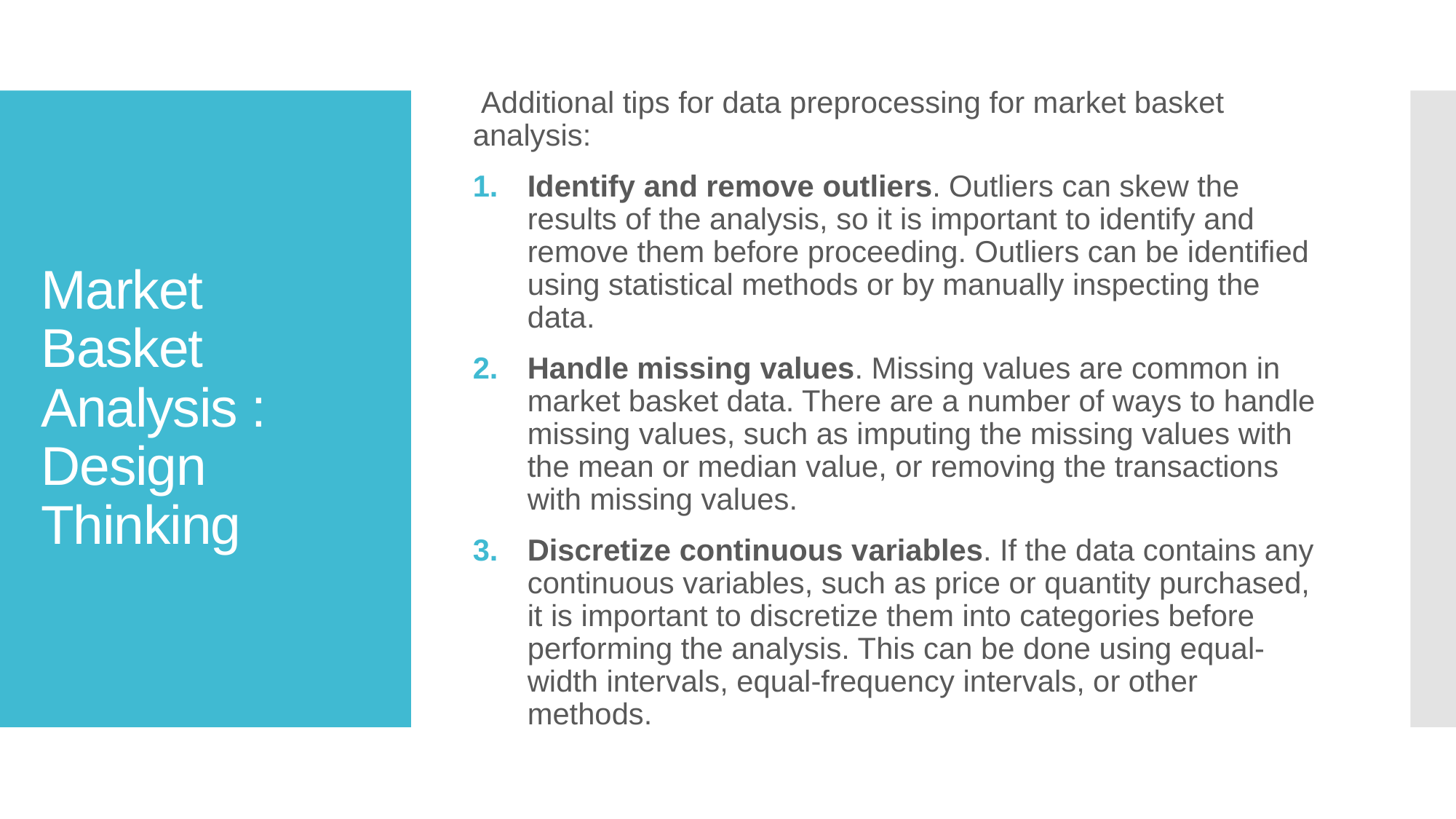

Additional tips for data preprocessing for market basket analysis:
Identify and remove outliers. Outliers can skew the results of the analysis, so it is important to identify and remove them before proceeding. Outliers can be identified using statistical methods or by manually inspecting the data.
Handle missing values. Missing values are common in market basket data. There are a number of ways to handle missing values, such as imputing the missing values with the mean or median value, or removing the transactions with missing values.
Discretize continuous variables. If the data contains any continuous variables, such as price or quantity purchased, it is important to discretize them into categories before performing the analysis. This can be done using equal-width intervals, equal-frequency intervals, or other methods.
# Market Basket Analysis : Design Thinking